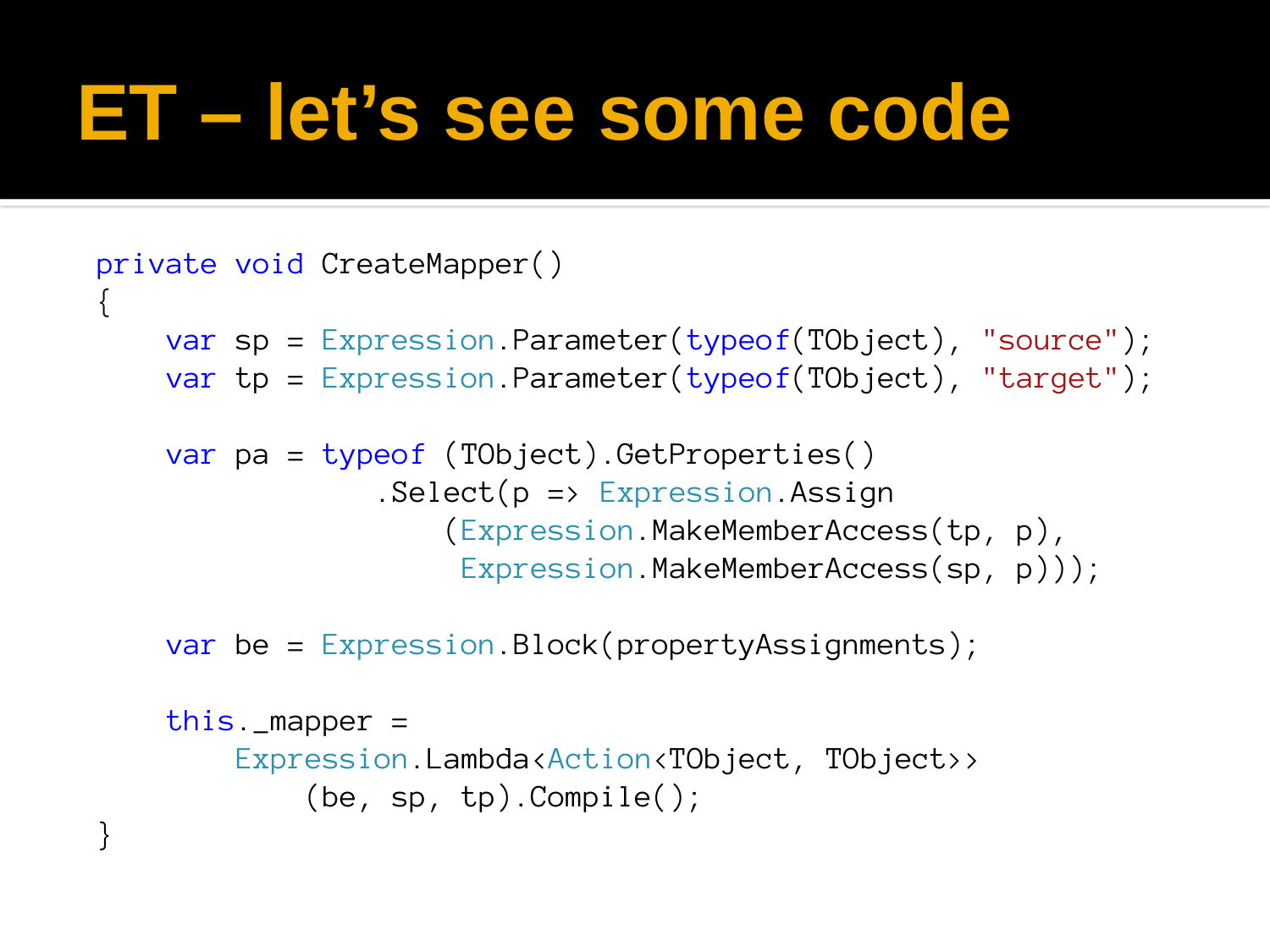

# ET – let’s see some code
private void CreateMapper()
{
    var sp = Expression.Parameter(typeof(TObject), "source");
    var tp = Expression.Parameter(typeof(TObject), "target");

    var pa = typeof (TObject).GetProperties()
                .Select(p => Expression.Assign
                    (Expression.MakeMemberAccess(tp, p),
                     Expression.MakeMemberAccess(sp, p)));

    var be = Expression.Block(propertyAssignments);

    this._mapper =
        Expression.Lambda<Action<TObject, TObject>>
            (be, sp, tp).Compile();
}